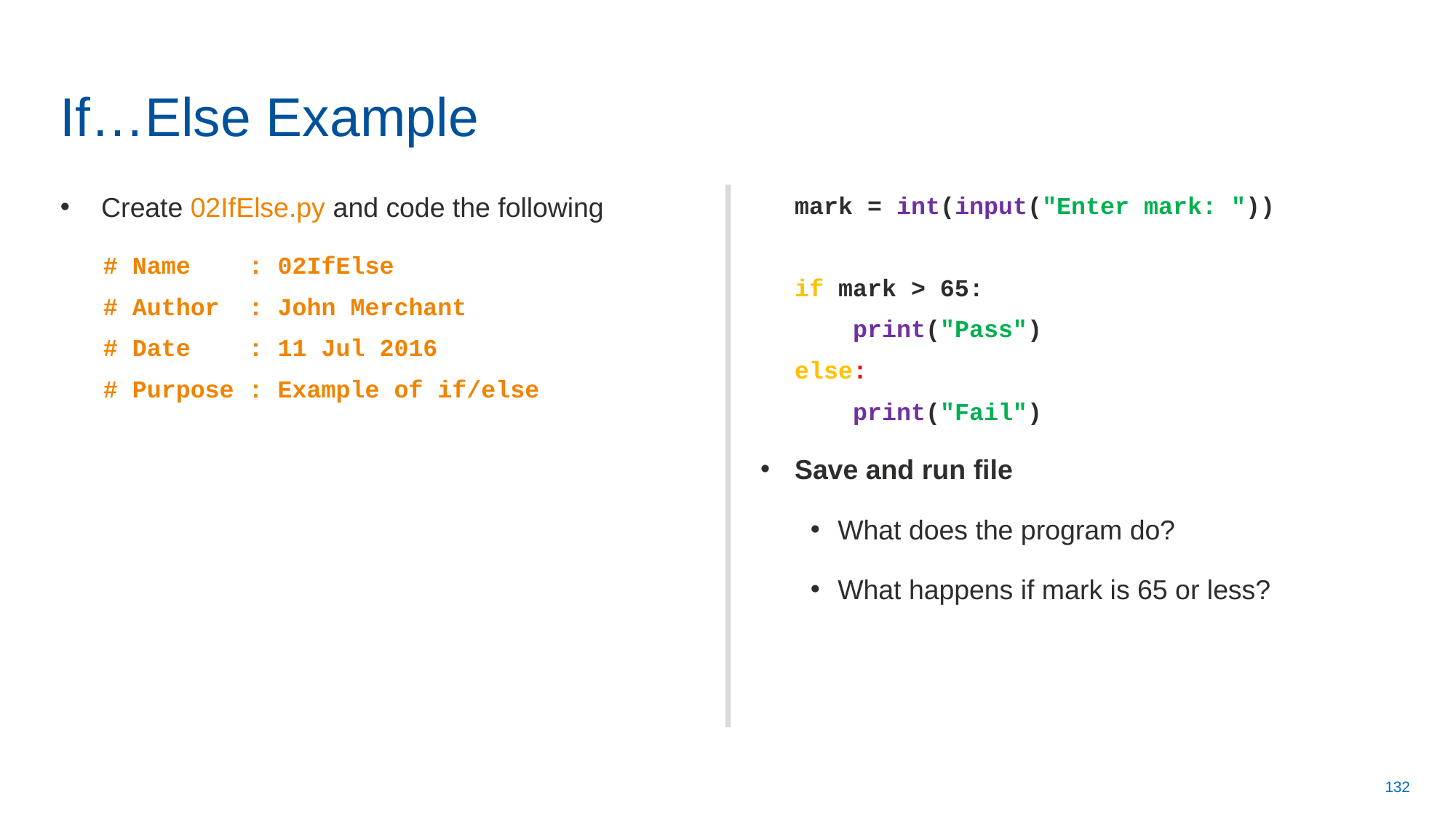

# If…Else Example
Create 02IfElse.py and code the following
# Name    : 02IfElse
# Author  : John Merchant
# Date    : 11 Jul 2016
# Purpose : Example of if/else
mark = int(input("Enter mark: "))

if mark > 65:
    print("Pass")
else:
    print("Fail")
Save and run file
What does the program do?
What happens if mark is 65 or less?